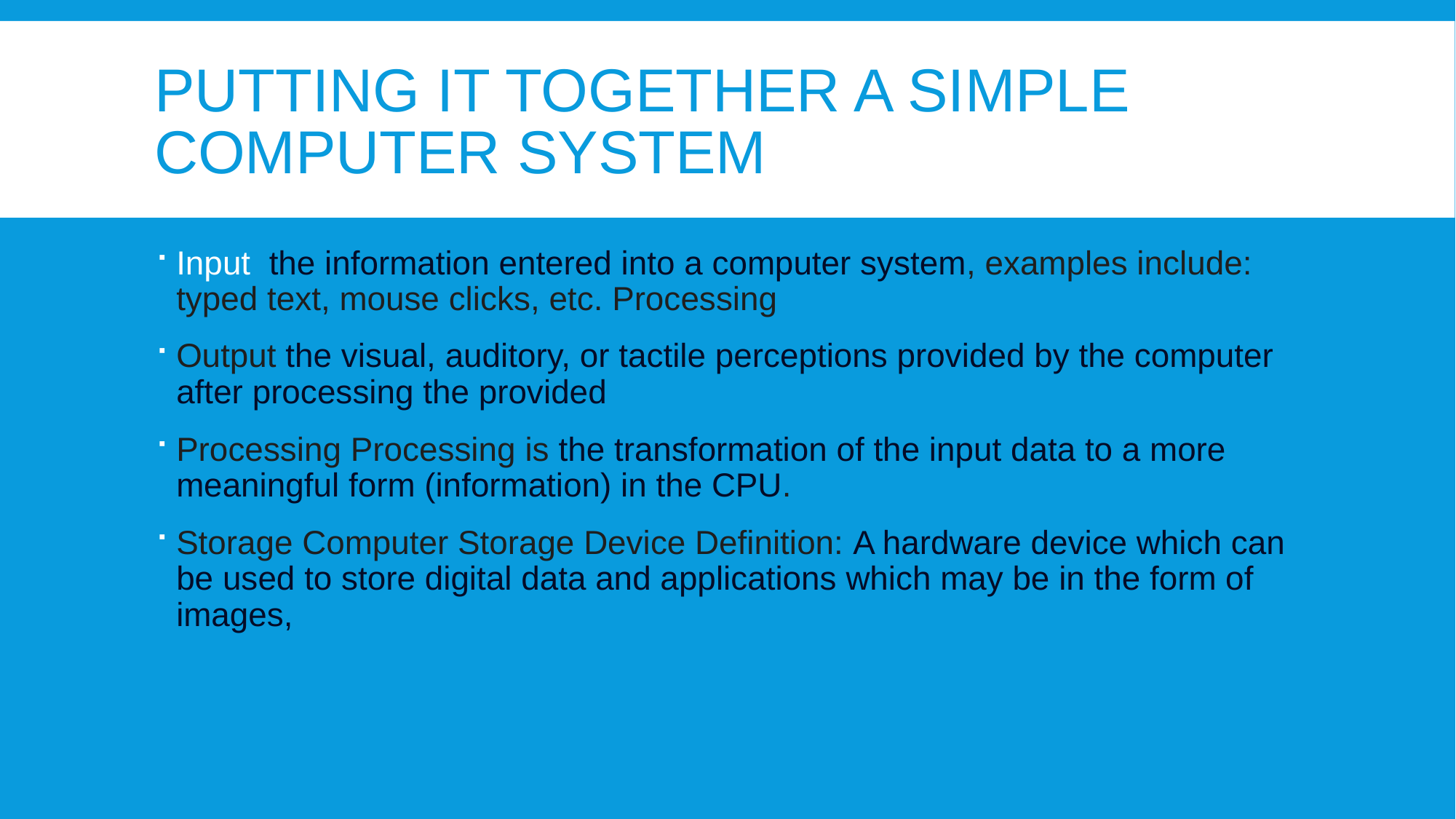

# Putting it together a simple computer system
Input  the information entered into a computer system, examples include: typed text, mouse clicks, etc. Processing
Output the visual, auditory, or tactile perceptions provided by the computer after processing the provided
Processing Processing is the transformation of the input data to a more meaningful form (information) in the CPU.
Storage Computer Storage Device Definition: A hardware device which can be used to store digital data and applications which may be in the form of images,